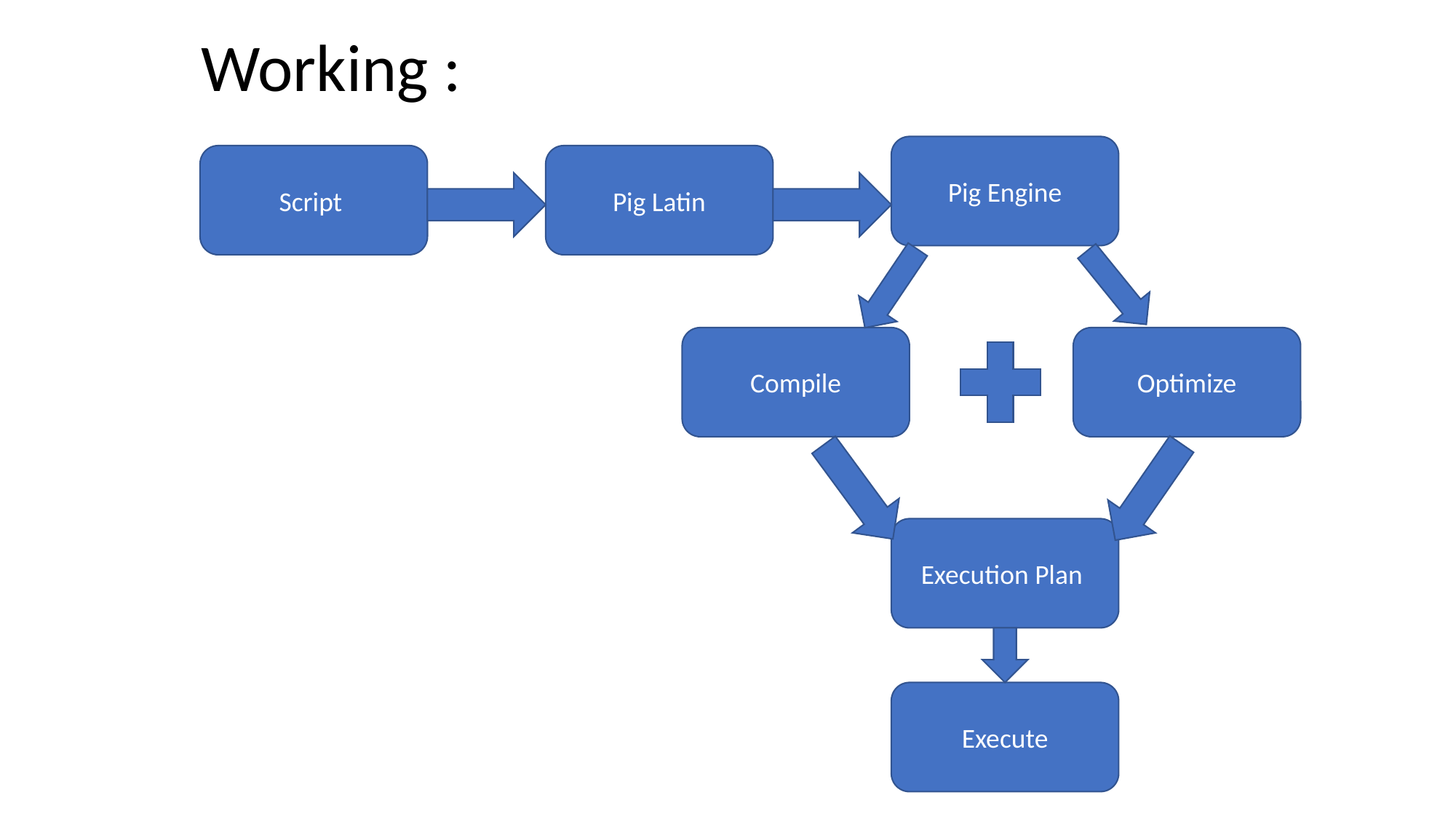

# Working :
Pig Engine
Script
Pig Latin

Compile

Optimize

Execution Plan

Execute